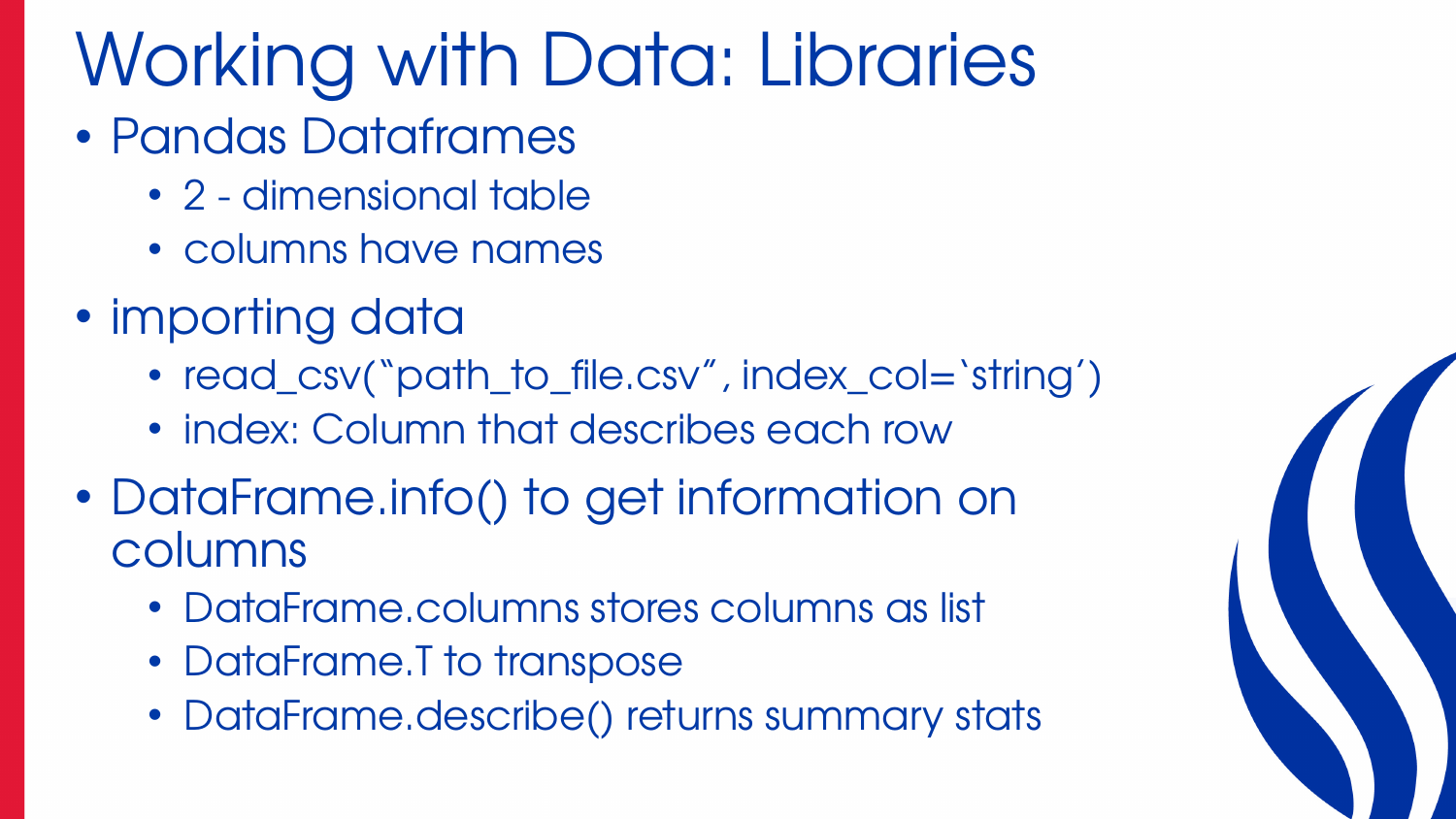

# Working with Data: Libraries
Pandas Dataframes
2 - dimensional table
columns have names
importing data
read_csv(“path_to_file.csv”, index_col=‘string’)
index: Column that describes each row
DataFrame.info() to get information on columns
DataFrame.columns stores columns as list
DataFrame.T to transpose
DataFrame.describe() returns summary stats